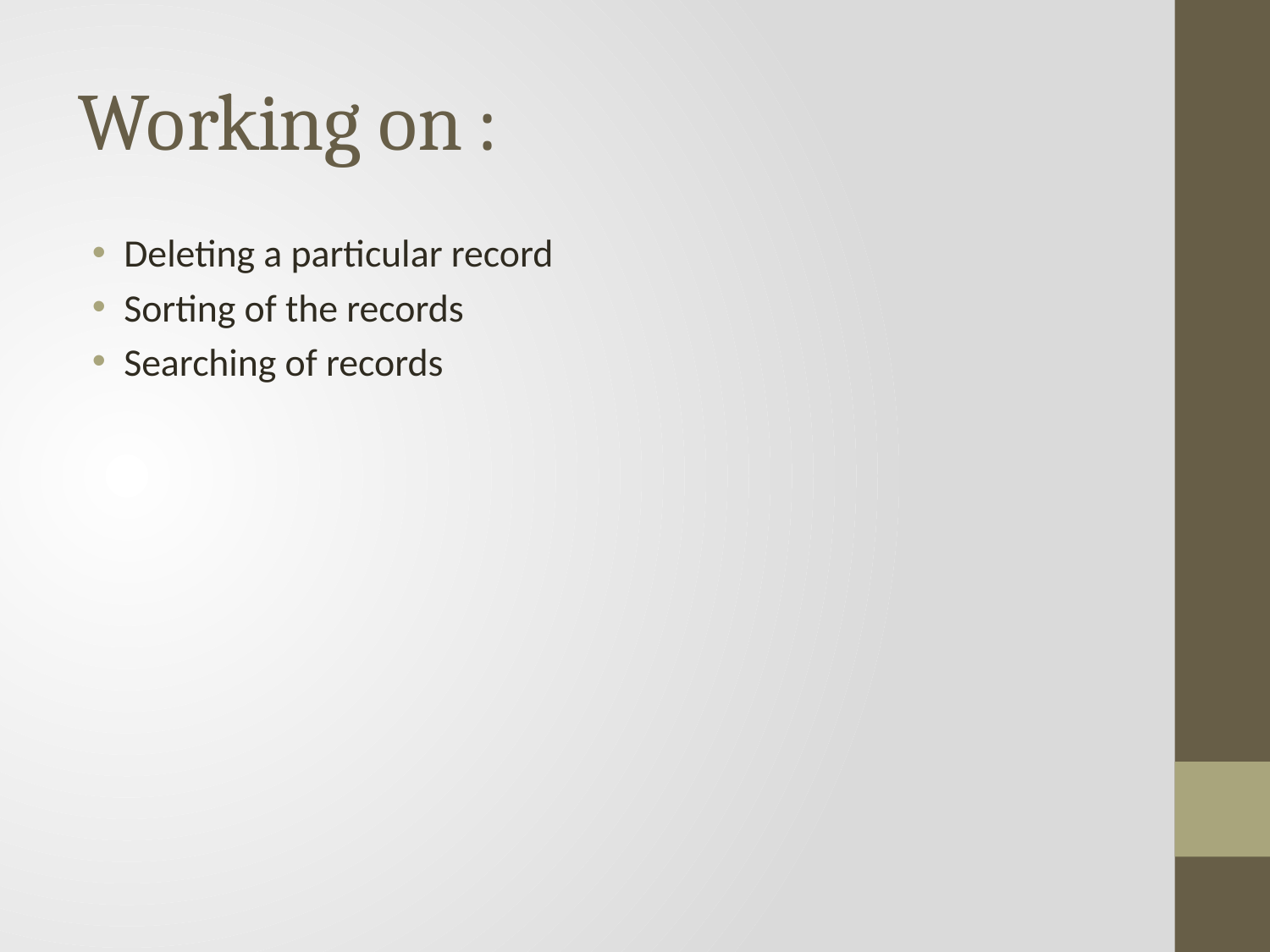

# Working on :
Deleting a particular record
Sorting of the records
Searching of records